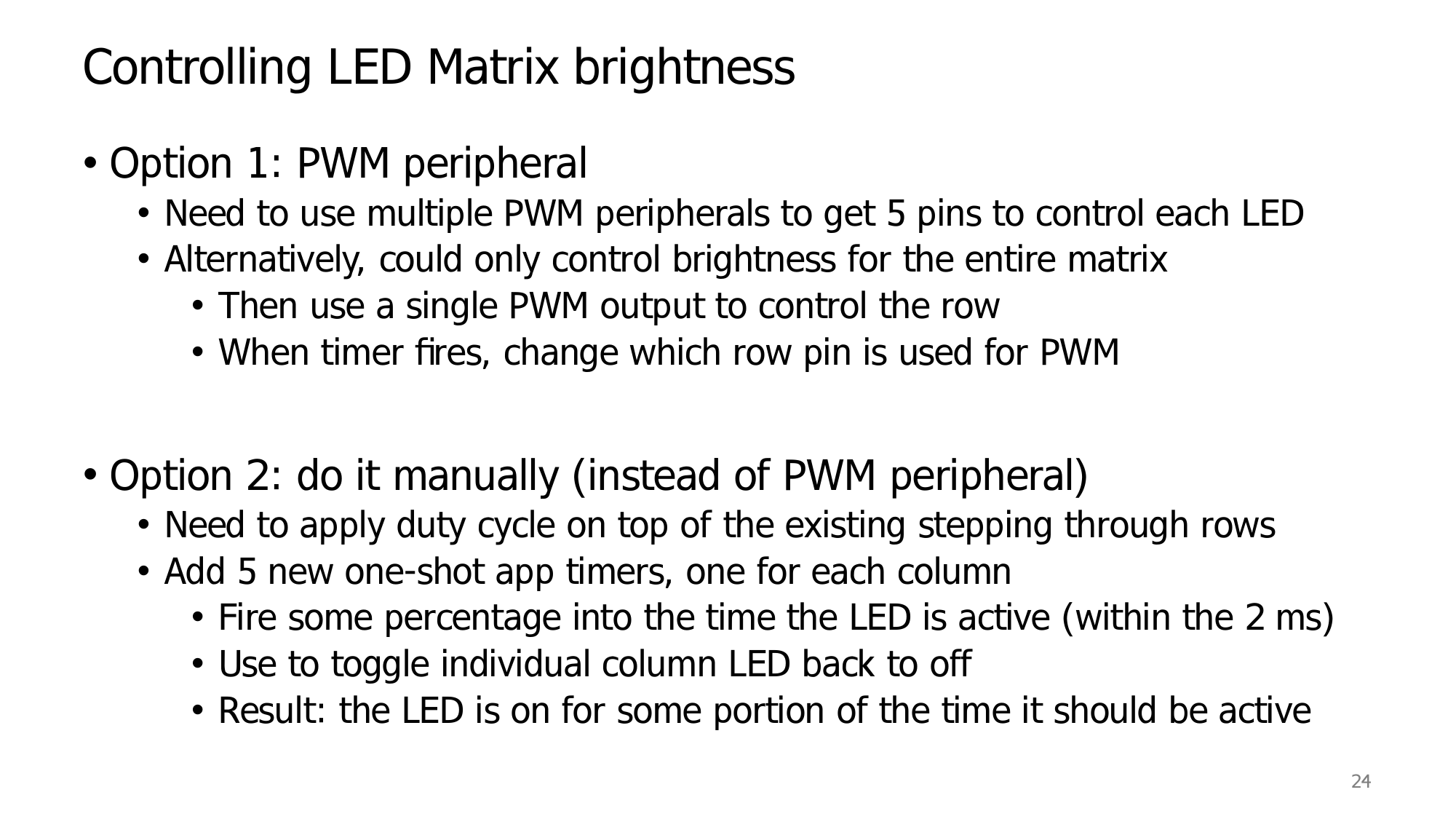

# Controlling LED Matrix brightness
Option 1: PWM peripheral
Need to use multiple PWM peripherals to get 5 pins to control each LED
Alternatively, could only control brightness for the entire matrix
Then use a single PWM output to control the row
When timer fires, change which row pin is used for PWM

Option 2: do it manually (instead of PWM peripheral)
Need to apply duty cycle on top of the existing stepping through rows
Add 5 new one-shot app timers, one for each column
Fire some percentage into the time the LED is active (within the 2 ms)
Use to toggle individual column LED back to off
Result: the LED is on for some portion of the time it should be active
24